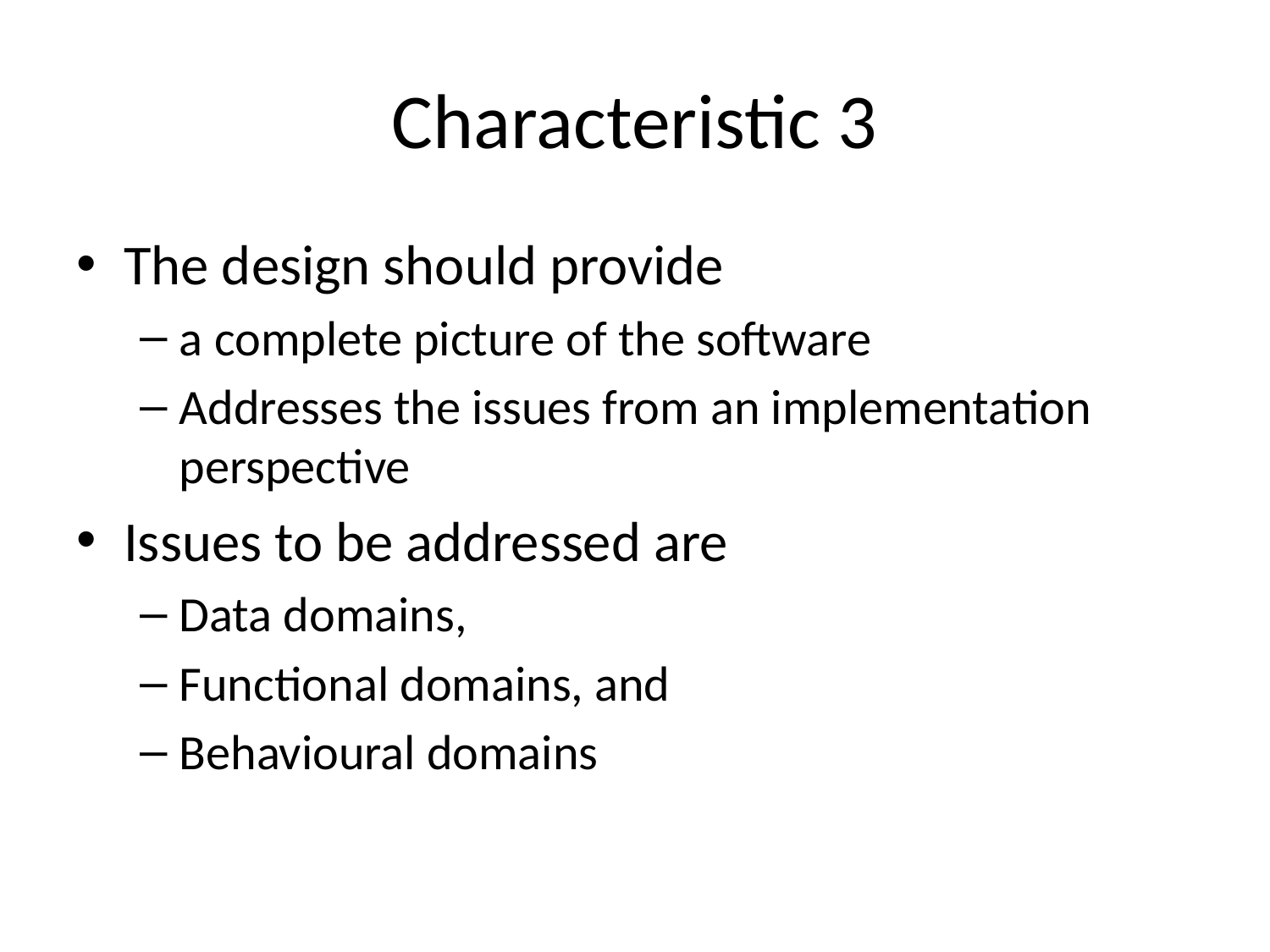

# Characteristic 3
The design should provide
a complete picture of the software
Addresses the issues from an implementation perspective
Issues to be addressed are
Data domains,
Functional domains, and
Behavioural domains